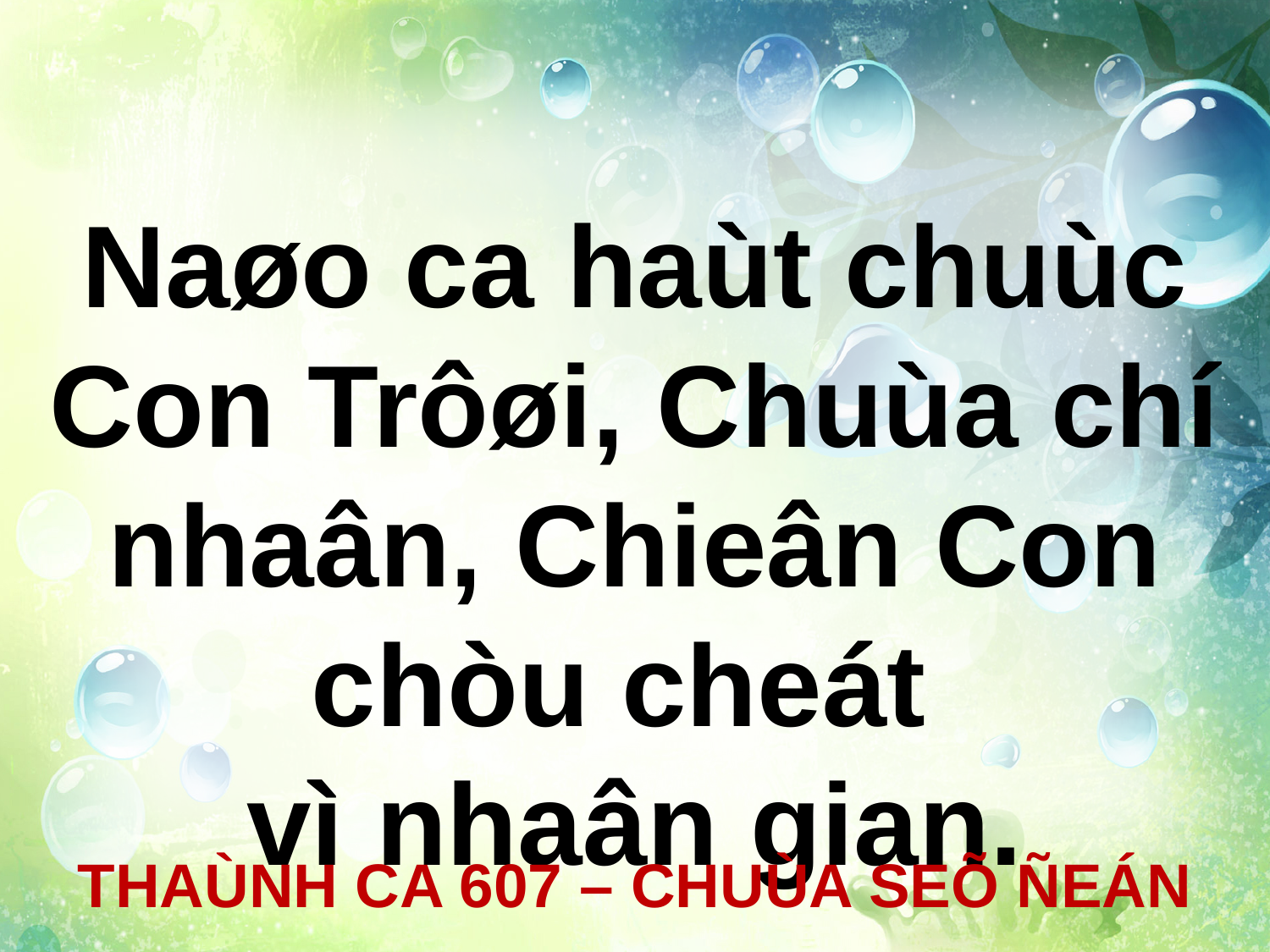

Naøo ca haùt chuùc Con Trôøi, Chuùa chí nhaân, Chieân Con chòu cheát
vì nhaân gian.
THAÙNH CA 607 – CHUÙA SEÕ ÑEÁN